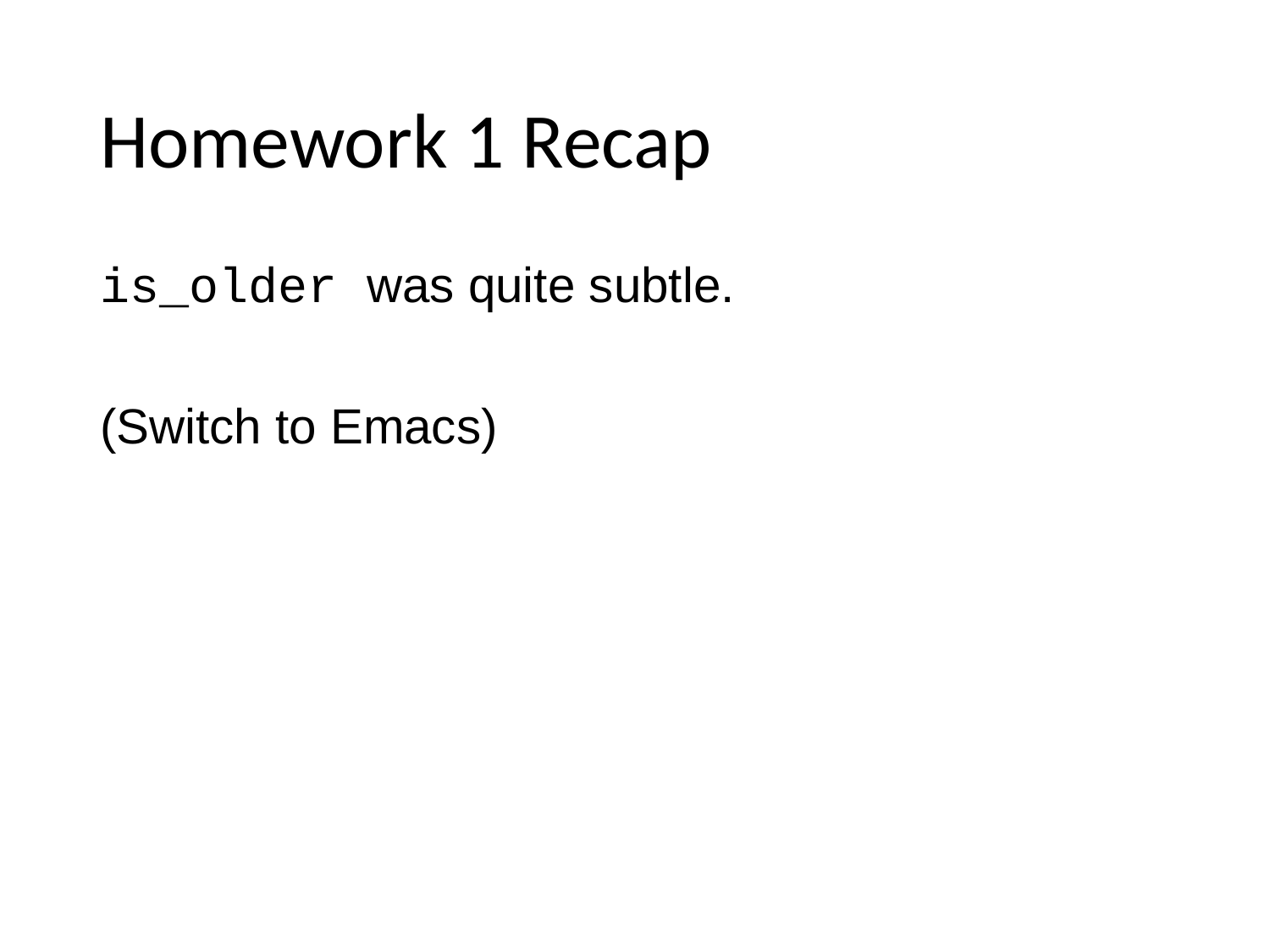

# Homework 1 Recap
is_older was quite subtle.

(Switch to Emacs)